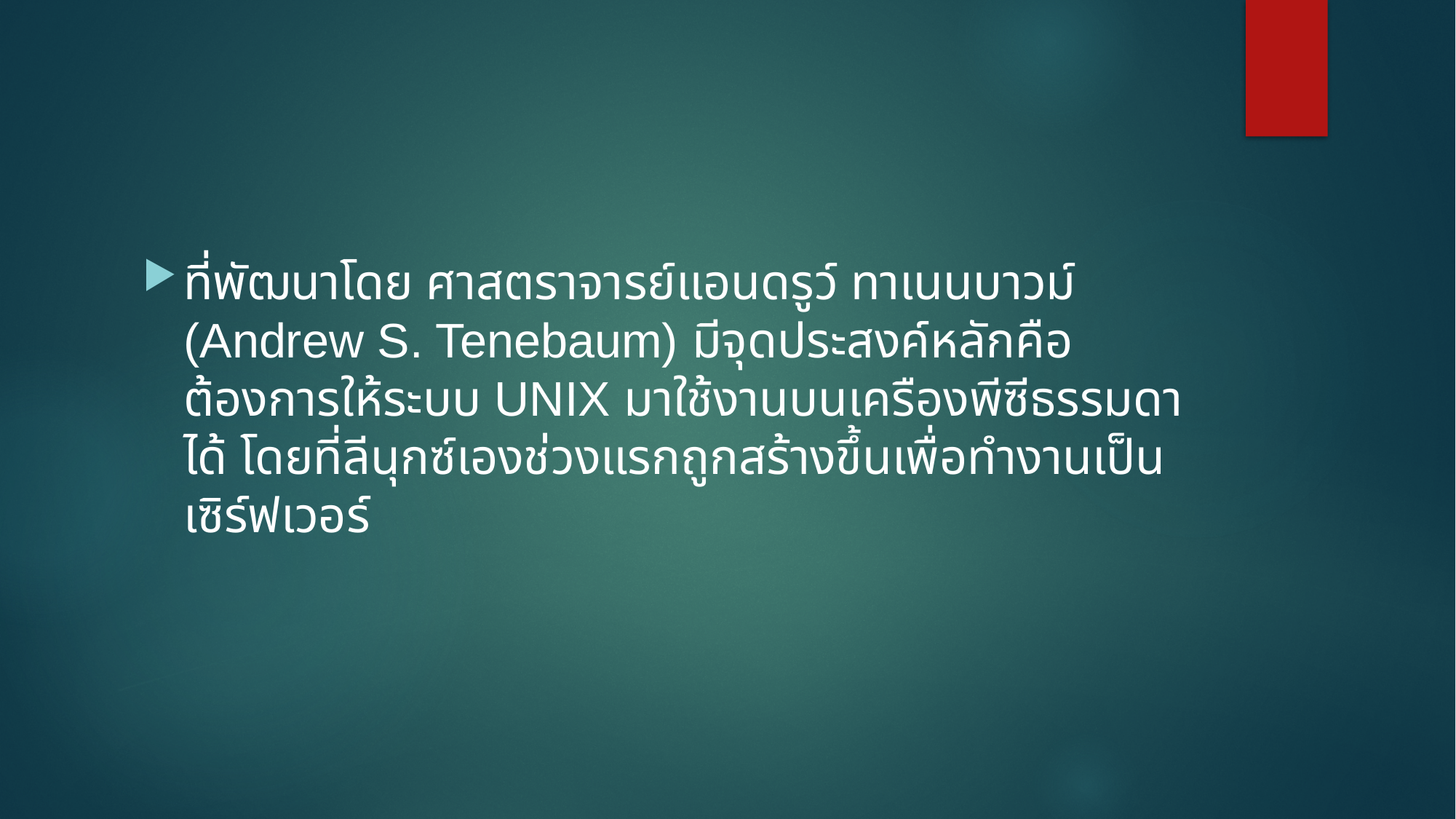

#
ที่พัฒนาโดย ศาสตราจารย์แอนดรูว์ ทาเนนบาวม์ (Andrew S. Tenebaum) มีจุดประสงค์หลักคือ ต้องการให้ระบบ UNIX มาใช้งานบนเครืองพีซีธรรมดาได้ โดยที่ลีนุกซ์เองช่วงแรกถูกสร้างขึ้นเพื่อทำงานเป็นเซิร์ฟเวอร์